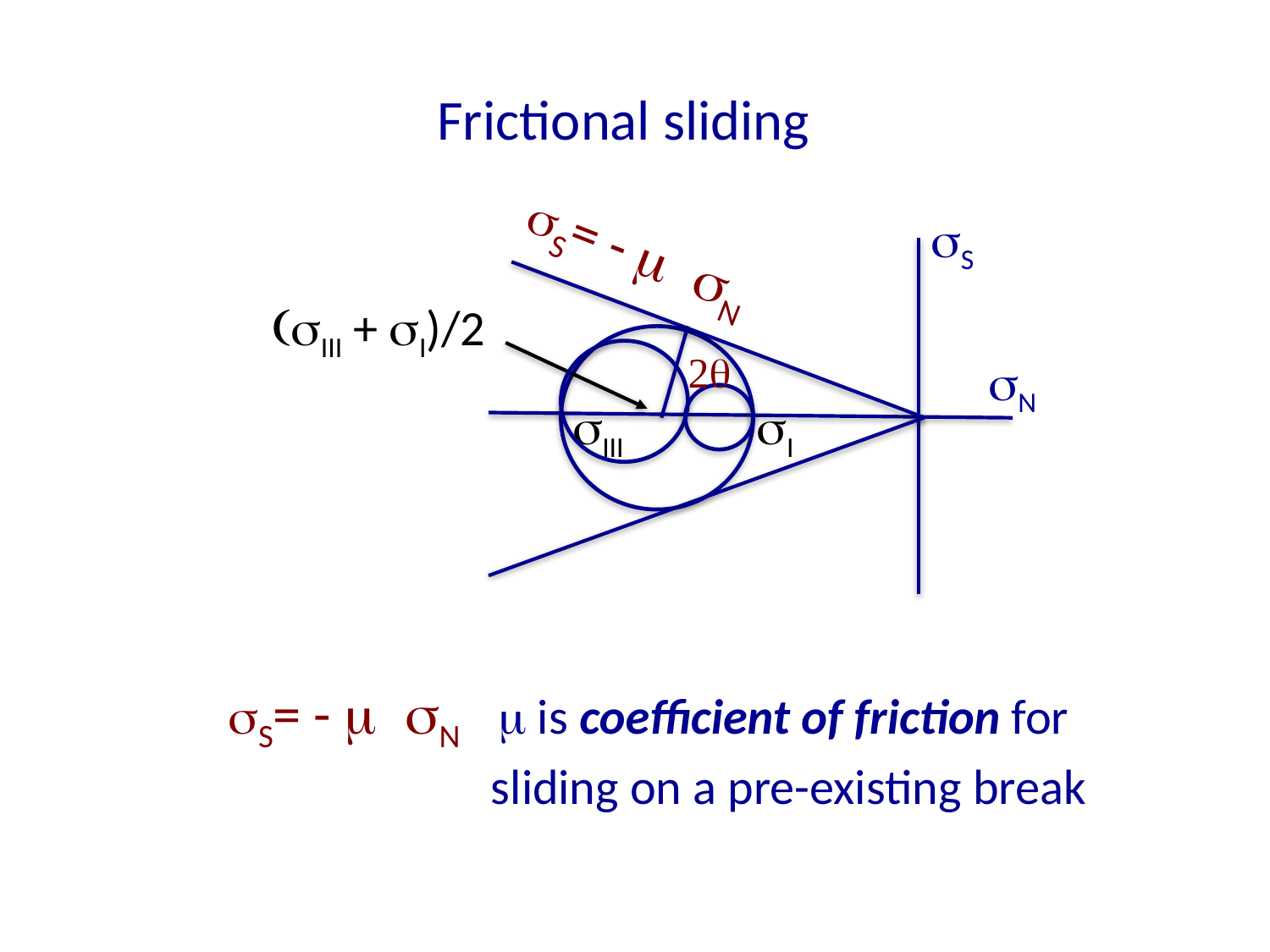

# Frictional sliding
σS

σIII
σI
σN
σS= - μ σN
(σIII + σI)/2
2θ

σS= - μ σN   μ is coefficient of friction for sliding on a pre-existing break